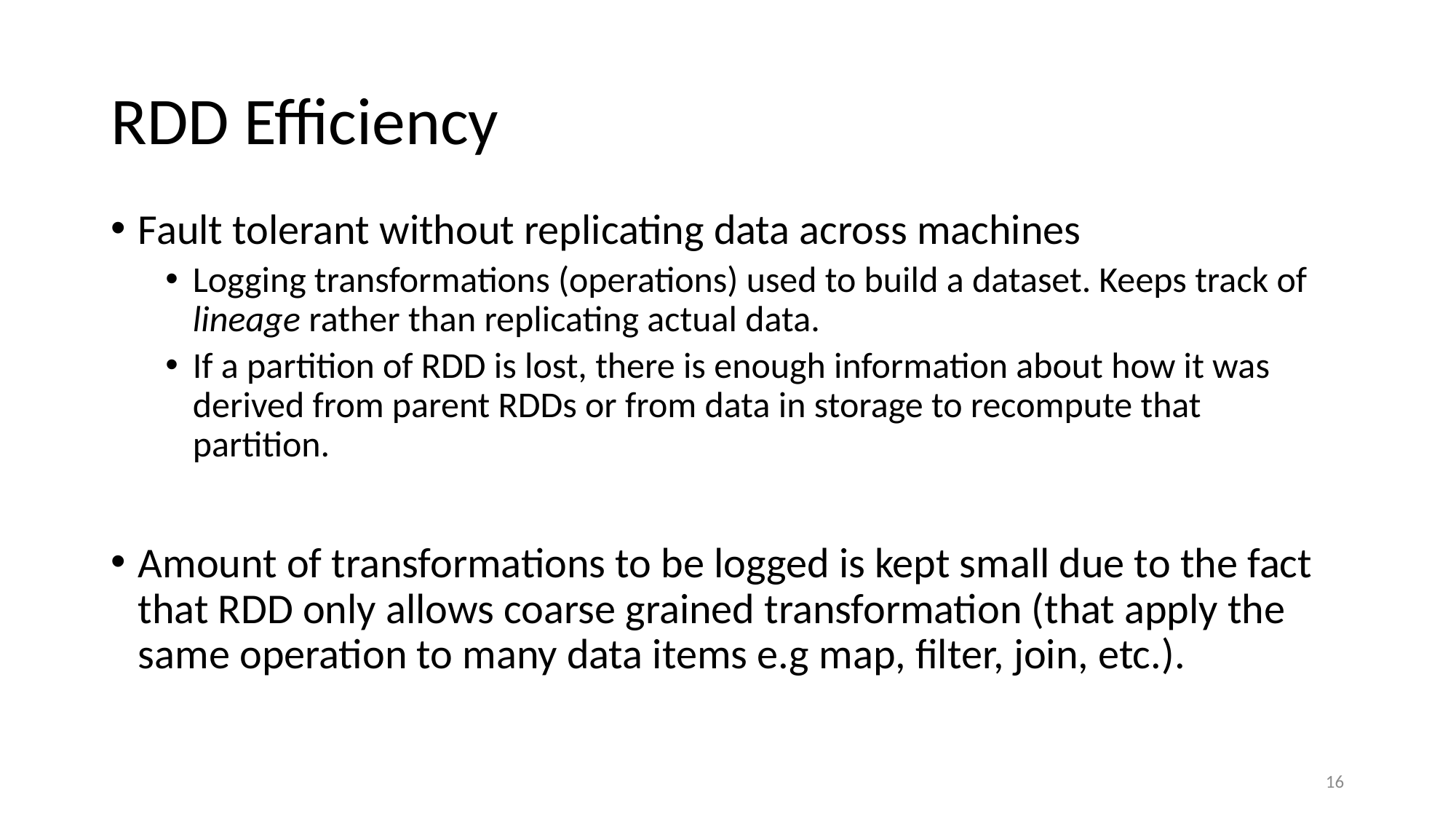

# RDD Efficiency
Fault tolerant without replicating data across machines
Logging transformations (operations) used to build a dataset. Keeps track of lineage rather than replicating actual data.
If a partition of RDD is lost, there is enough information about how it was derived from parent RDDs or from data in storage to recompute that partition.

Amount of transformations to be logged is kept small due to the fact that RDD only allows coarse grained transformation (that apply the same operation to many data items e.g map, filter, join, etc.).

16